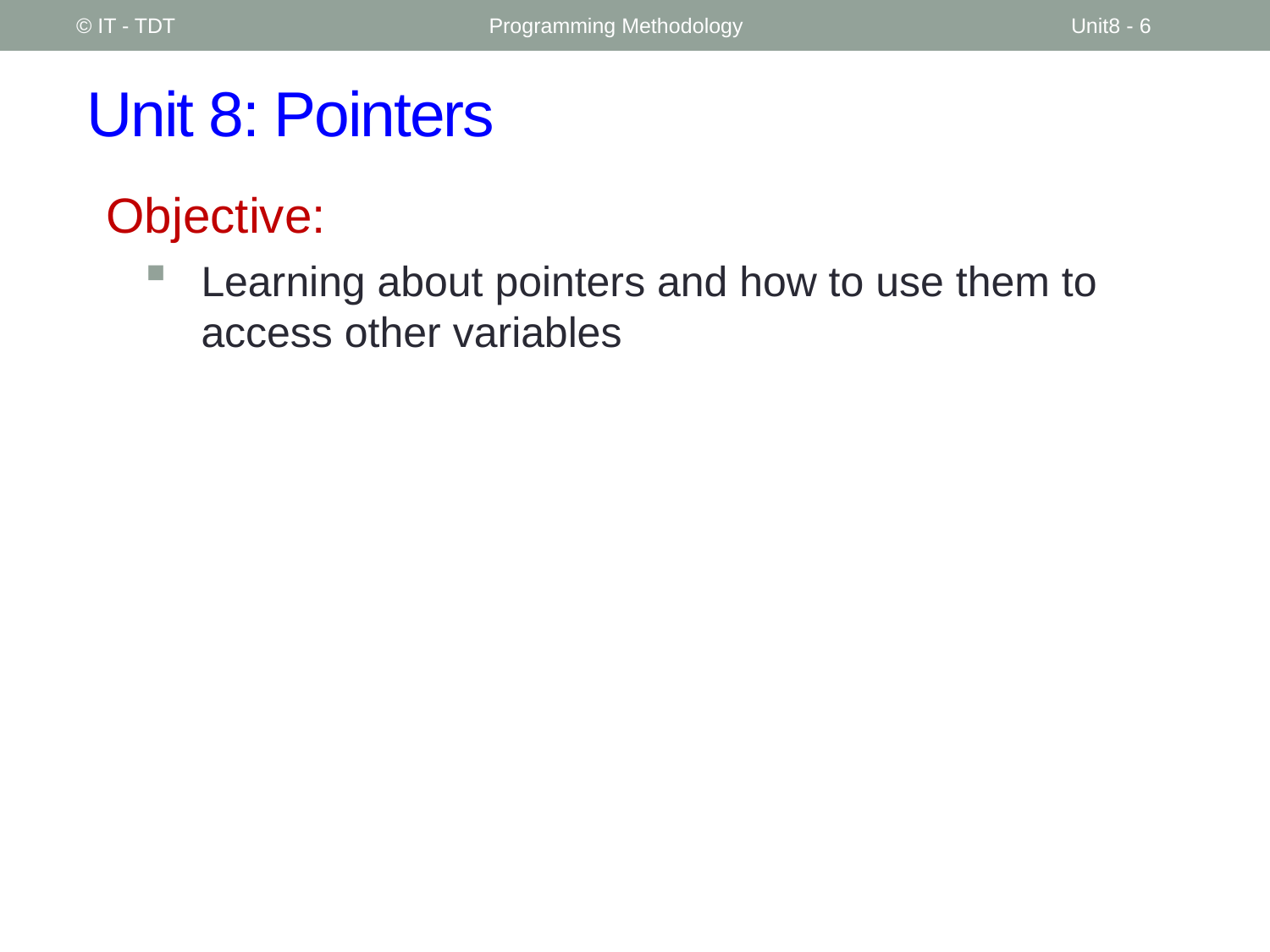

© IT - TDT
Programming Methodology
Unit8 - 6
# Unit 8: Pointers
Objective:
Learning about pointers and how to use them to access other variables